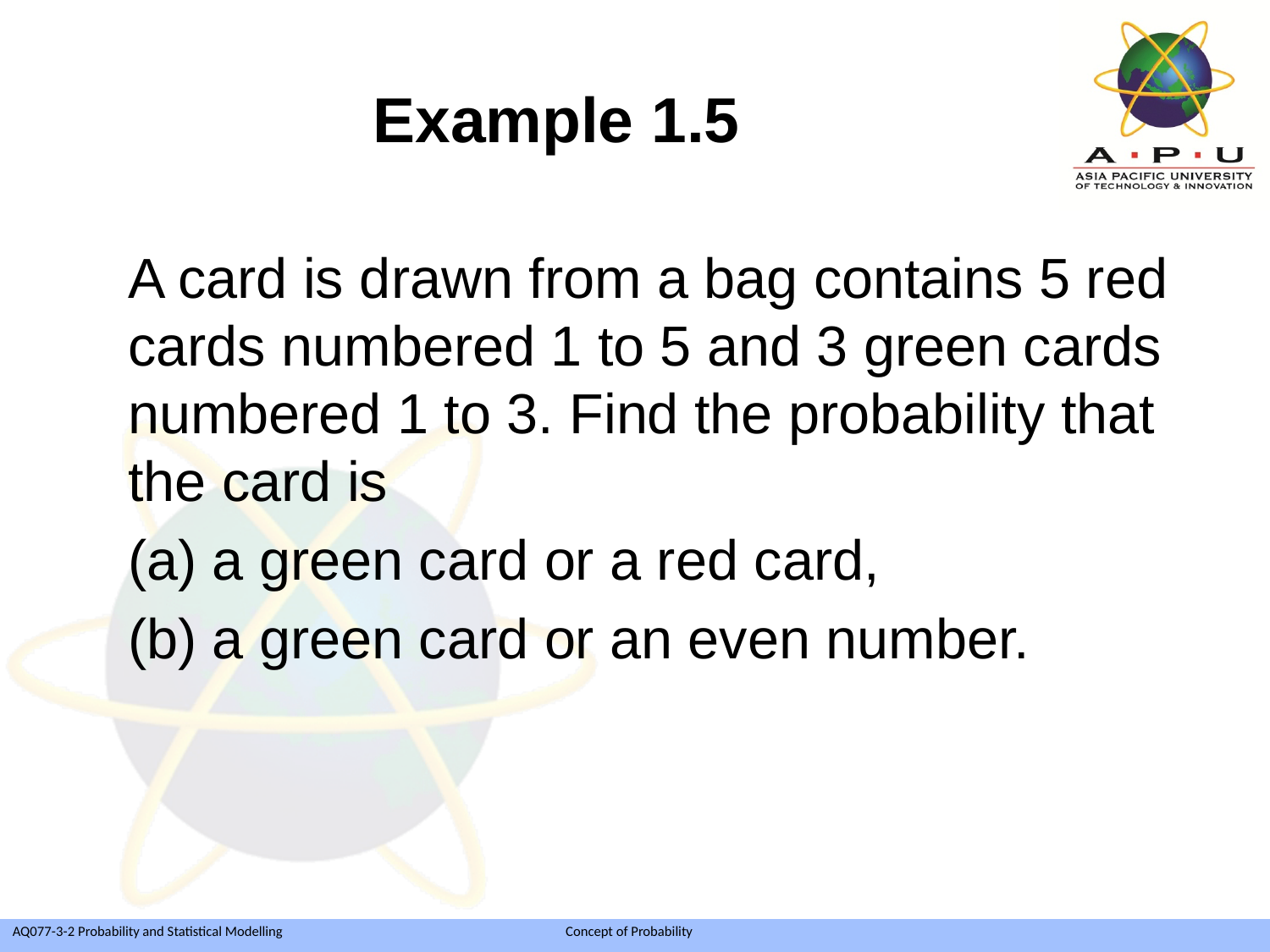

# Example 1.5
	A card is drawn from a bag contains 5 red cards numbered 1 to 5 and 3 green cards numbered 1 to 3. Find the probability that the card is
	(a) a green card or a red card,
	(b) a green card or an even number.